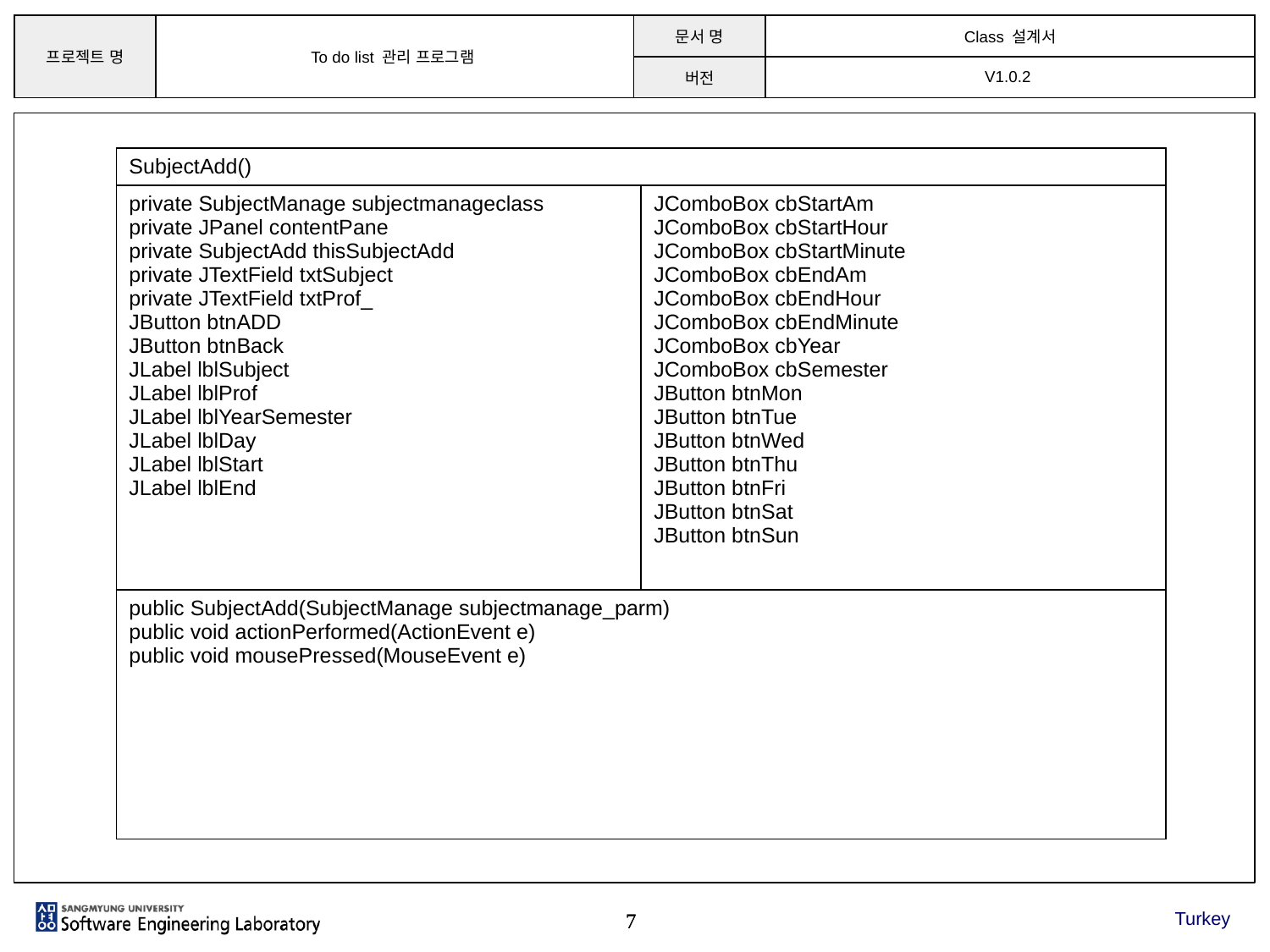

| SubjectAdd() |  |
| --- | --- |
| private SubjectManage subjectmanageclass private JPanel contentPane private SubjectAdd thisSubjectAdd private JTextField txtSubject private JTextField txtProf\_ JButton btnADD JButton btnBack JLabel lblSubject JLabel lblProf JLabel lblYearSemester JLabel lblDay JLabel lblStart JLabel lblEnd | JComboBox cbStartAm JComboBox cbStartHour JComboBox cbStartMinute JComboBox cbEndAm JComboBox cbEndHour JComboBox cbEndMinute JComboBox cbYear JComboBox cbSemester JButton btnMon JButton btnTue JButton btnWed JButton btnThu JButton btnFri JButton btnSat JButton btnSun |
| public SubjectAdd(SubjectManage subjectmanage\_parm) public void actionPerformed(ActionEvent e) public void mousePressed(MouseEvent e) |  |
Turkey